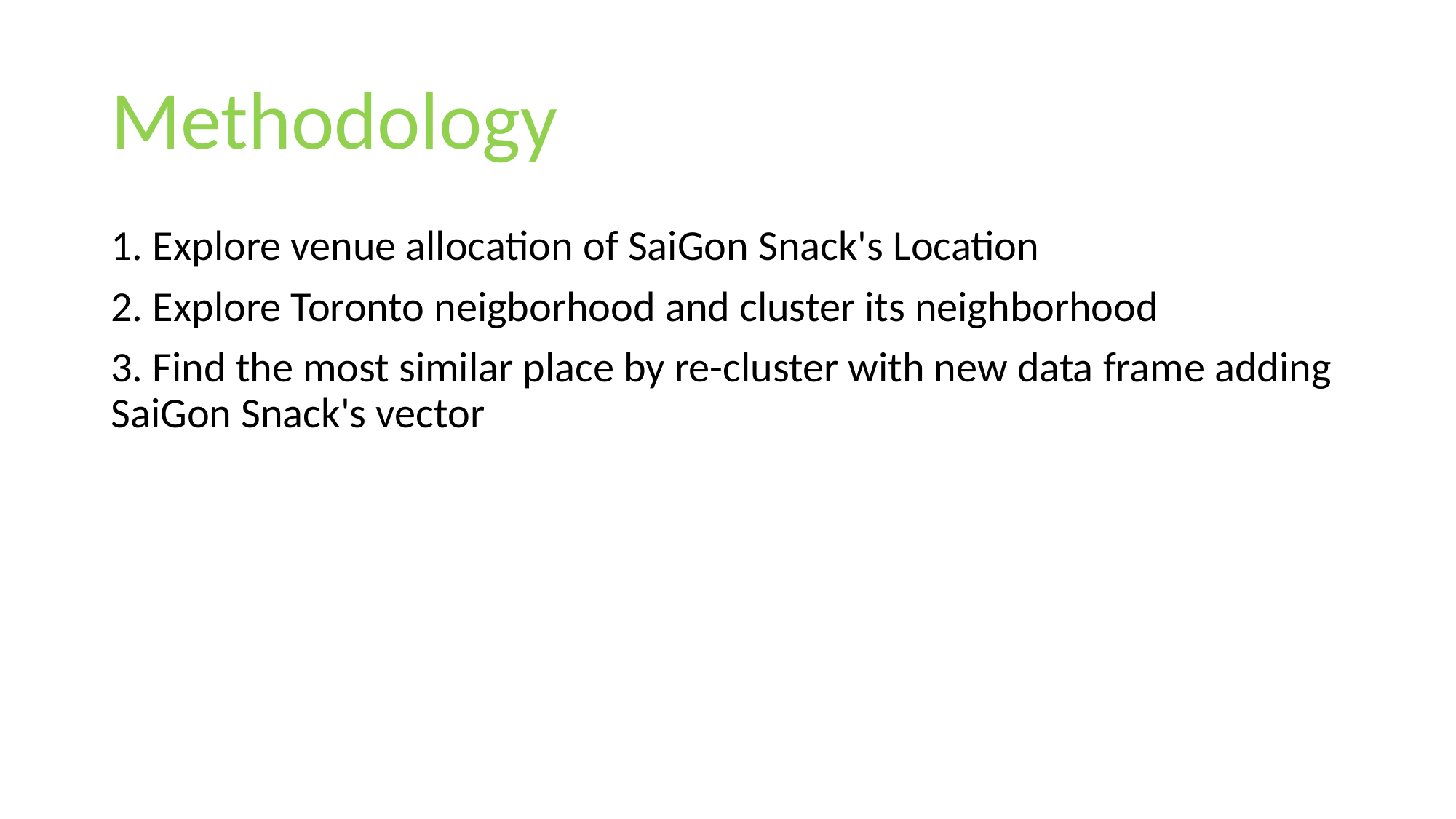

# Methodology
1. Explore venue allocation of SaiGon Snack's Location
2. Explore Toronto neigborhood and cluster its neighborhood
3. Find the most similar place by re-cluster with new data frame adding SaiGon Snack's vector